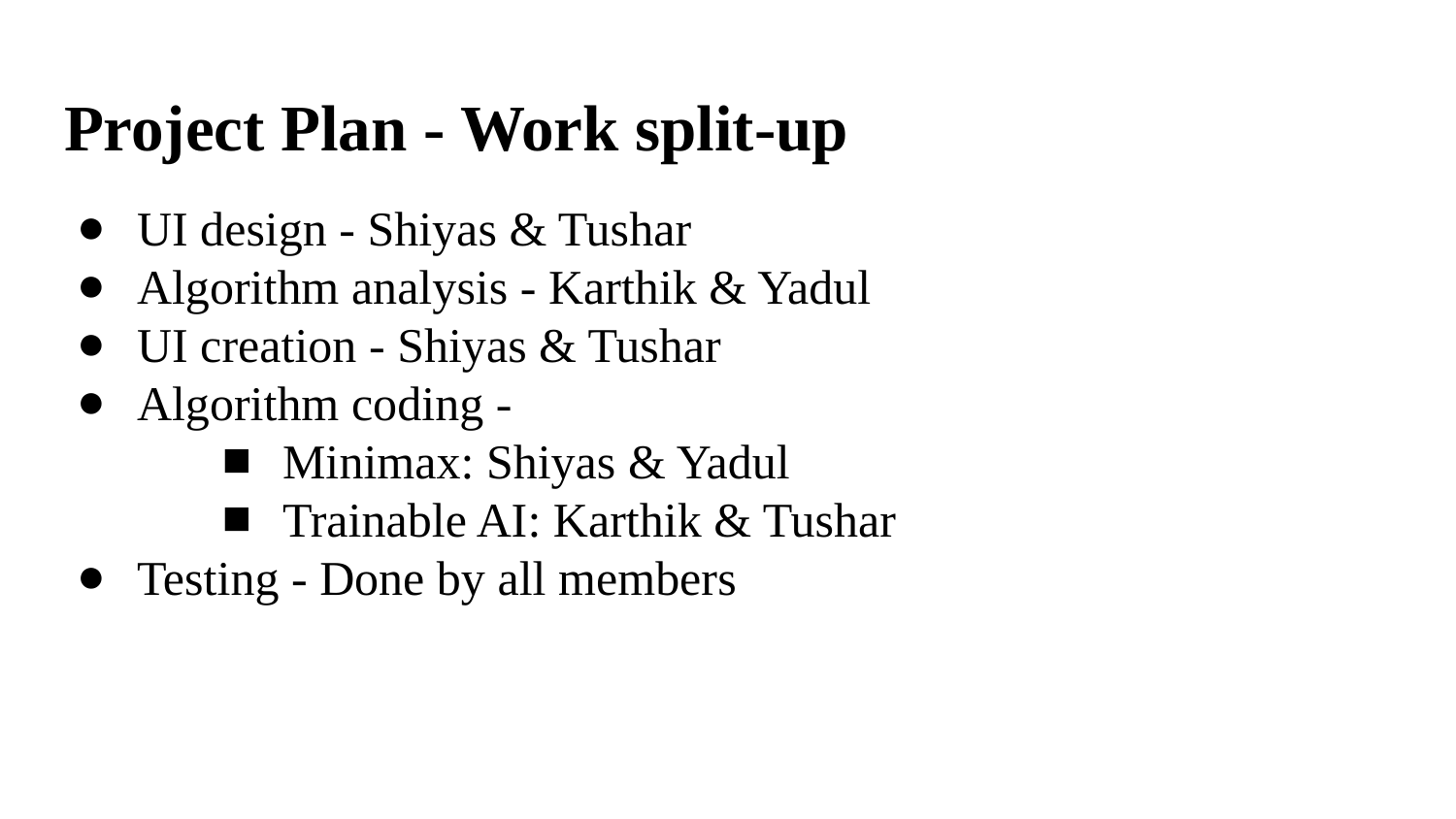

# Project Plan - Work split-up

UI design - Shiyas & Tushar
Algorithm analysis - Karthik & Yadul
UI creation - Shiyas & Tushar
Algorithm coding -
Minimax: Shiyas & Yadul
Trainable AI: Karthik & Tushar
Testing - Done by all members